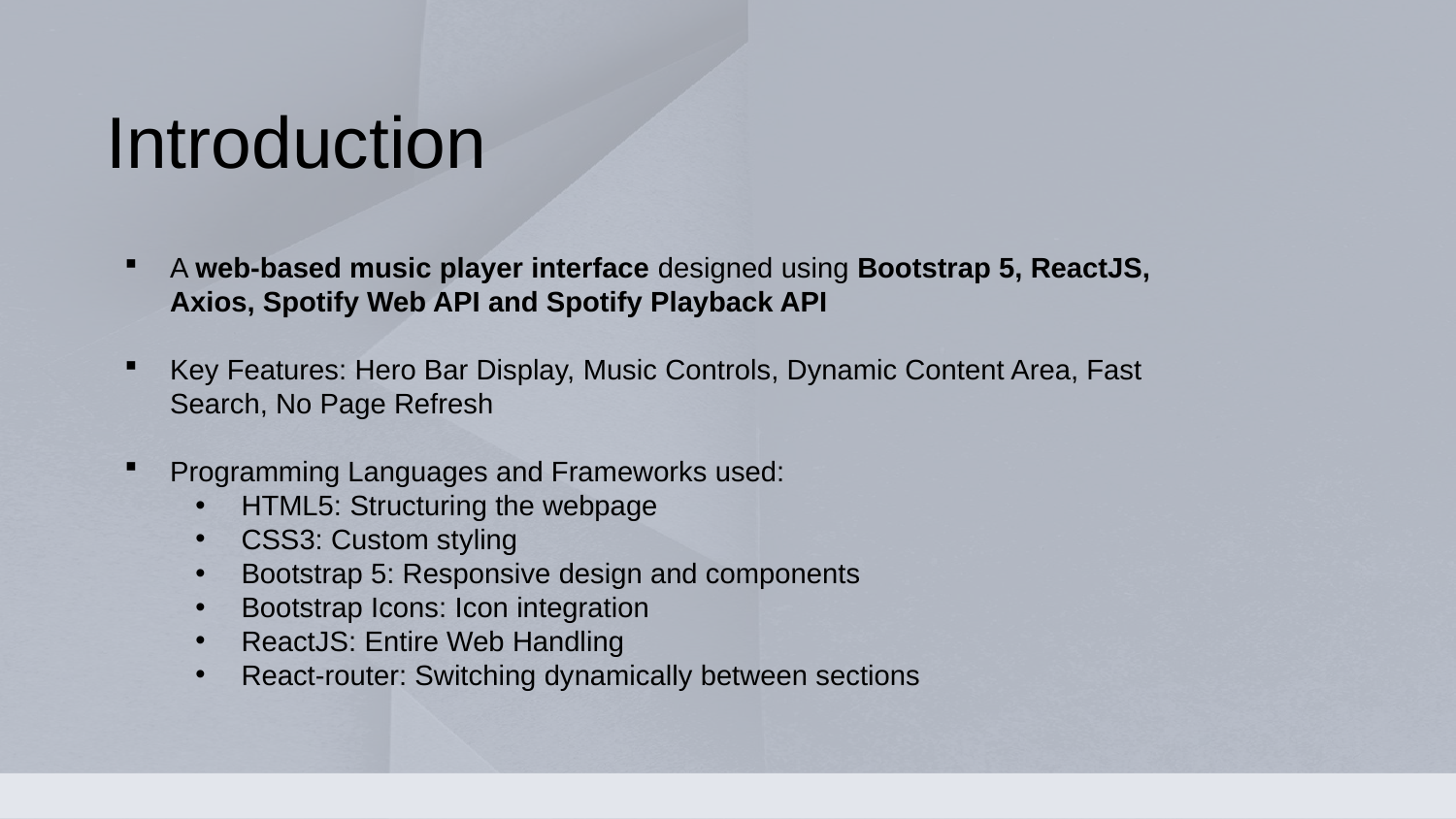

Introduction
A web-based music player interface designed using Bootstrap 5, ReactJS, Axios, Spotify Web API and Spotify Playback API

Key Features: Hero Bar Display, Music Controls, Dynamic Content Area, Fast Search, No Page Refresh

Programming Languages and Frameworks used:
HTML5: Structuring the webpage
CSS3: Custom styling
Bootstrap 5: Responsive design and components
Bootstrap Icons: Icon integration
ReactJS: Entire Web Handling
React-router: Switching dynamically between sections